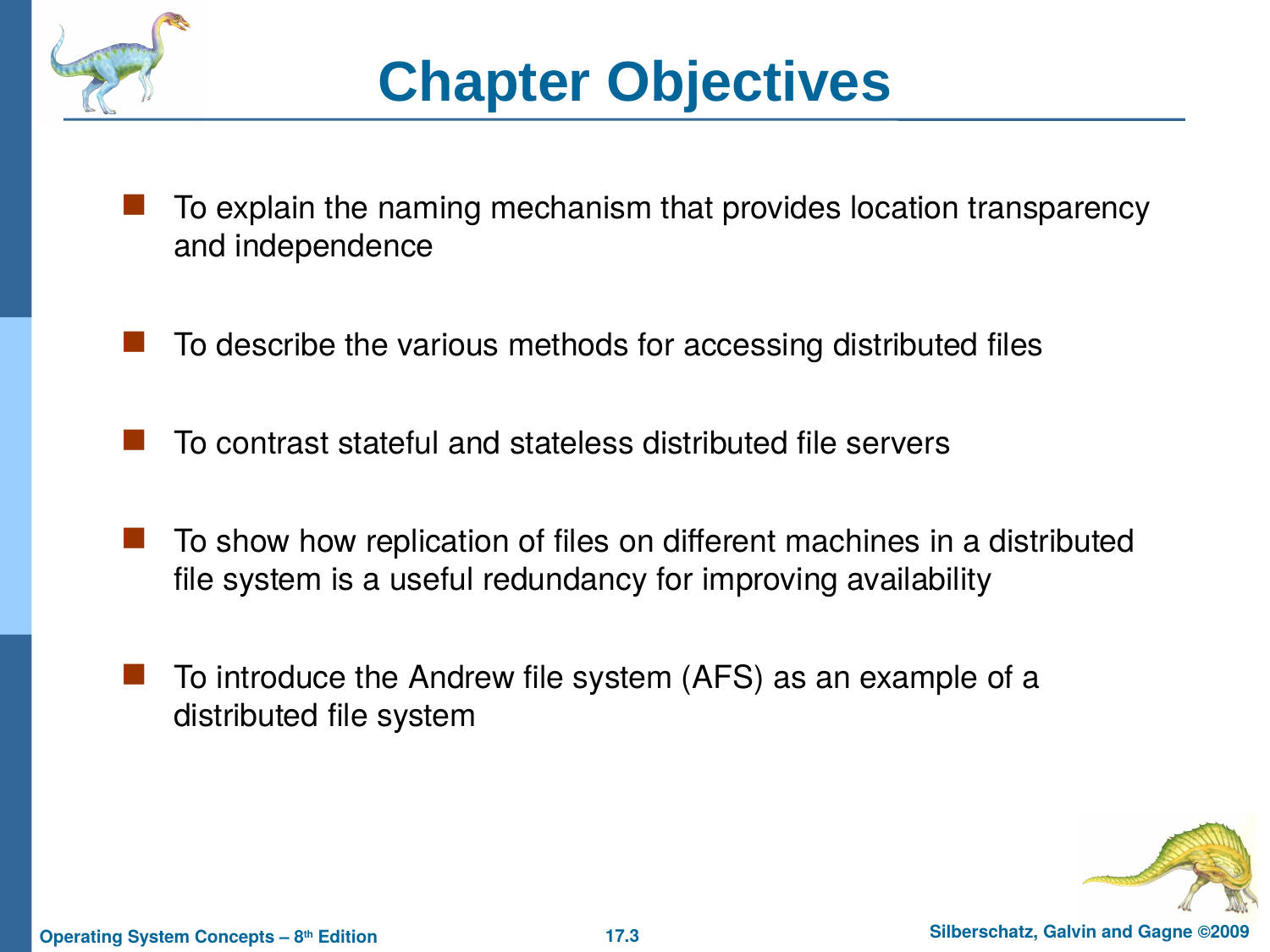

# Chapter Objectives
To explain the naming mechanism that provides location transparency and independence

To describe the various methods for accessing distributed files

To contrast stateful and stateless distributed file servers

To show how replication of files on different machines in a distributed file system is a useful redundancy for improving availability

To introduce the Andrew file system (AFS) as an example of a distributed file system